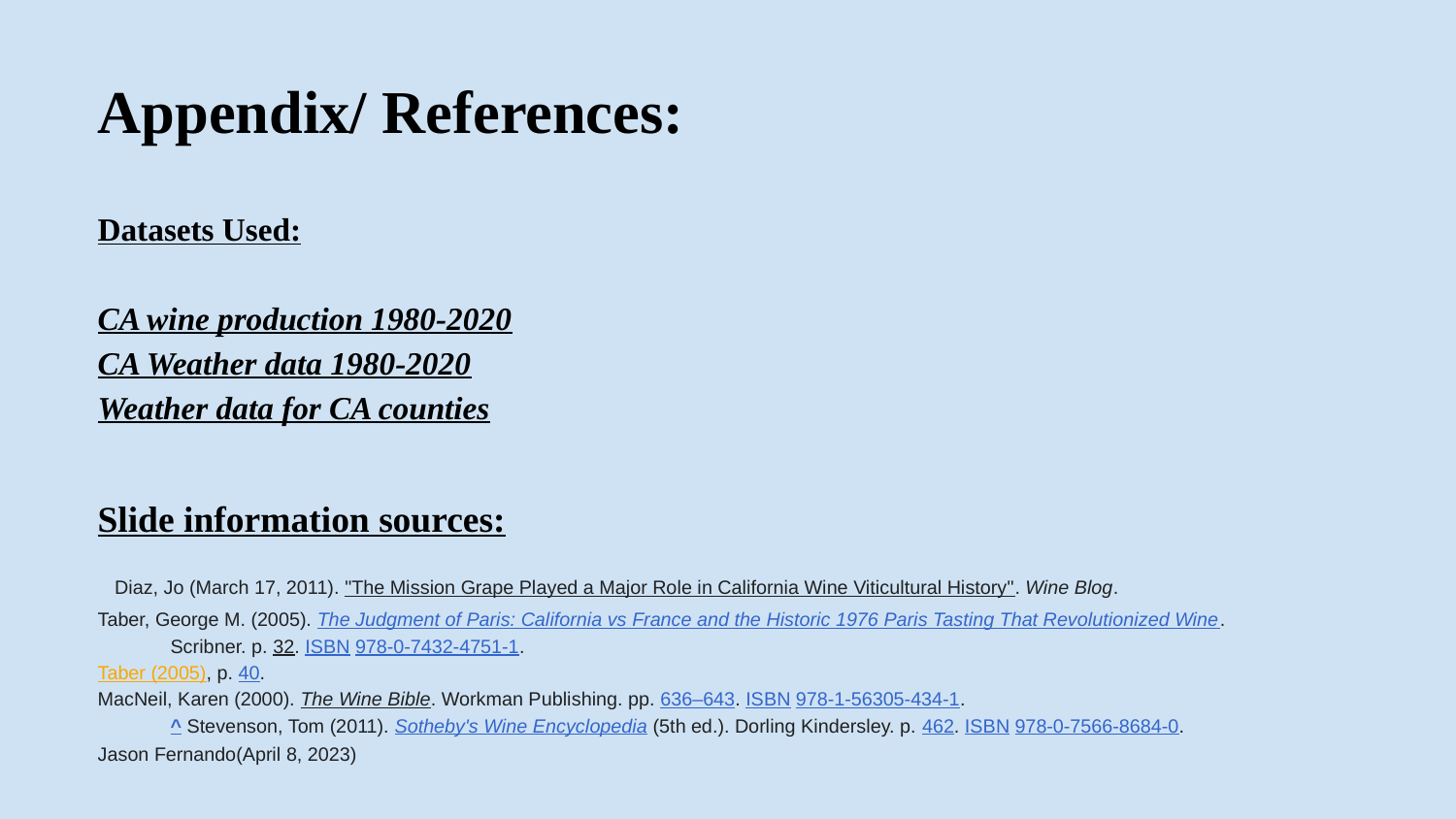

Appendix/ References:

Datasets Used:

CA wine production 1980-2020
CA Weather data 1980-2020
Weather data for CA counties

Slide information sources:
  Diaz, Jo (March 17, 2011). "The Mission Grape Played a Major Role in California Wine Viticultural History". Wine Blog.
Taber, George M. (2005). The Judgment of Paris: California vs France and the Historic 1976 Paris Tasting That Revolutionized Wine.
Scribner. p. 32. ISBN 978-0-7432-4751-1.
Taber (2005), p. 40.
MacNeil, Karen (2000). The Wine Bible. Workman Publishing. pp. 636–643. ISBN 978-1-56305-434-1.
^ Stevenson, Tom (2011). Sotheby's Wine Encyclopedia (5th ed.). Dorling Kindersley. p. 462. ISBN 978-0-7566-8684-0.
Jason Fernando(April 8, 2023)